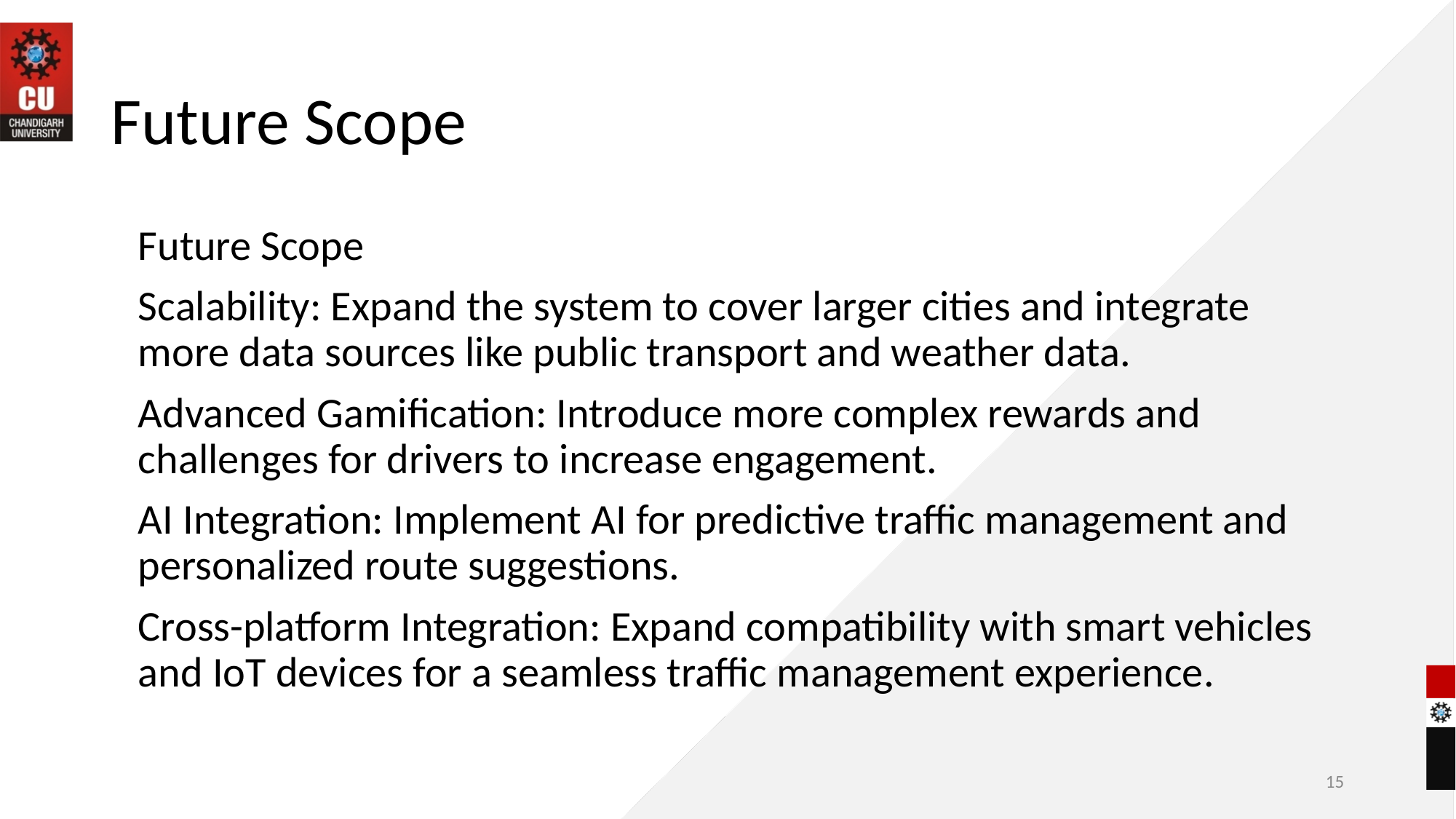

# Future Scope
Future Scope
Scalability: Expand the system to cover larger cities and integrate more data sources like public transport and weather data.
Advanced Gamification: Introduce more complex rewards and challenges for drivers to increase engagement.
AI Integration: Implement AI for predictive traffic management and personalized route suggestions.
Cross-platform Integration: Expand compatibility with smart vehicles and IoT devices for a seamless traffic management experience.
15